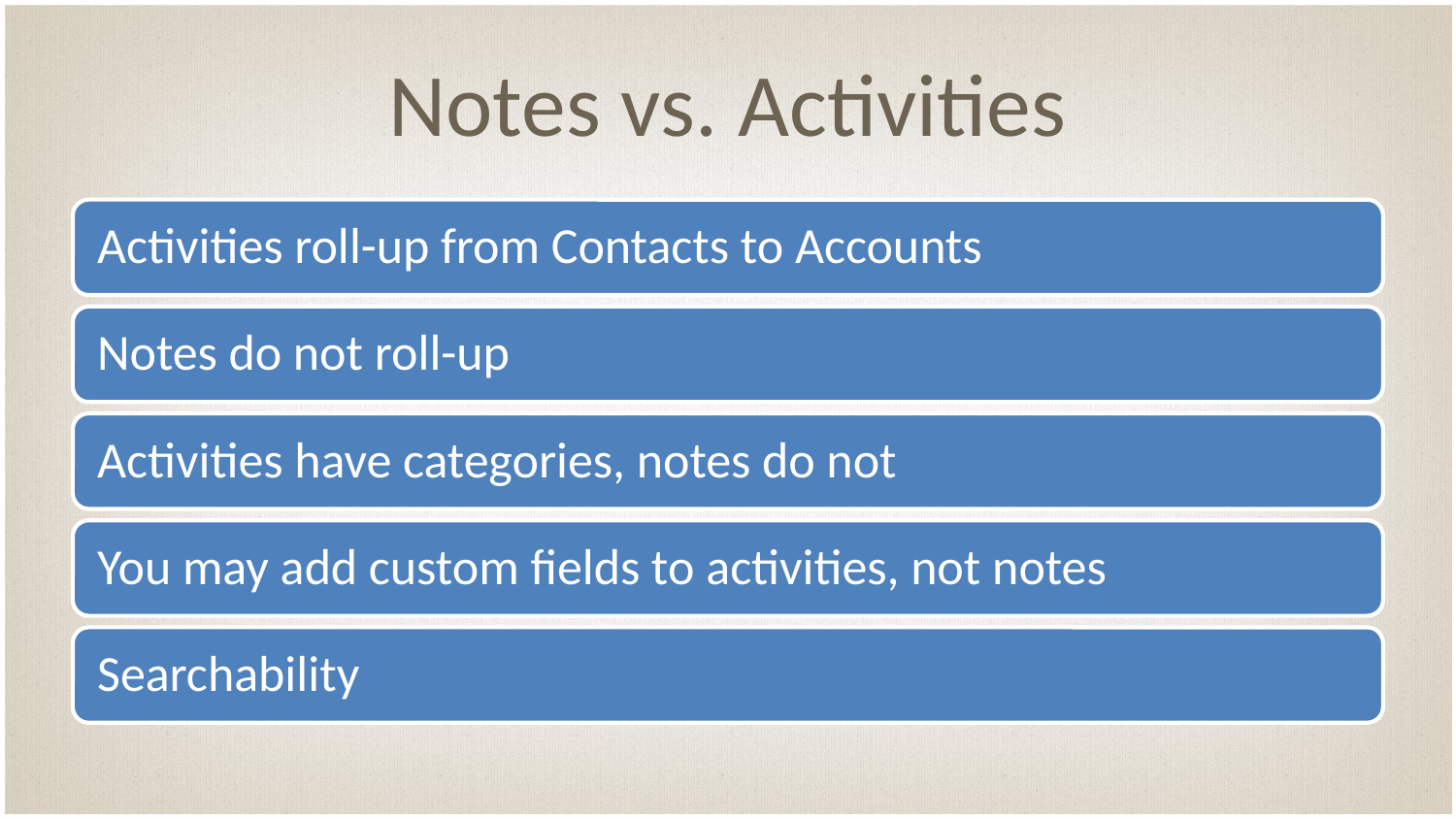

# Notes vs. Activities
Activities roll-up from Contacts to Accounts
Notes do not roll-up
Activities have categories, notes do not
You may add custom fields to activities, not notes
Searchability